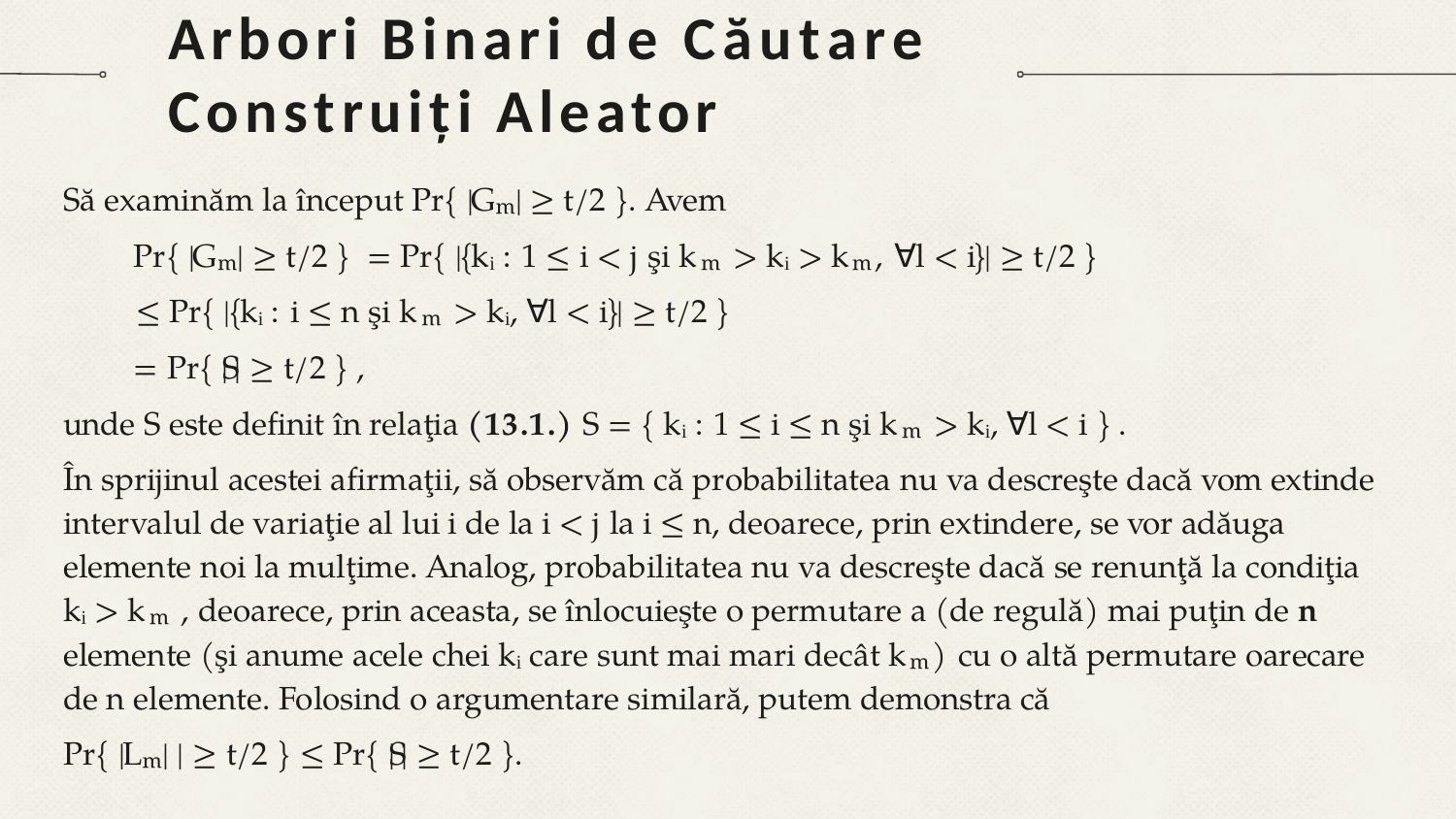

# Arbori Binari de Căutare Construiți Aleator
Să examinăm la început Pr{ |Gₘ| ≥ t/2 }. Avem
Pr{ |Gₘ| ≥ t/2 } = Pr{ |{kᵢ : 1 ≤ i < j şi kₘ > kᵢ > kₘ, ∀l < i}| ≥ t/2 }
≤ Pr{ |{kᵢ : i ≤ n şi kₘ > kᵢ, ∀l < i}| ≥ t/2 }
= Pr{ |S| ≥ t/2 } ,
unde S este deﬁnit în relaţia (13.1.) S = { kᵢ : 1 ≤ i ≤ n şi kₘ > kᵢ, ∀l < i } .
În sprijinul acestei aﬁrmaţii, să observăm că probabilitatea nu va descreşte dacă vom extinde intervalul de variaţie al lui i de la i < j la i ≤ n, deoarece, prin extindere, se vor adăuga elemente noi la mulţime. Analog, probabilitatea nu va descreşte dacă se renunţă la condiţia kᵢ > kₘ , deoarece, prin aceasta, se înlocuieşte o permutare a (de regulă) mai puţin de n elemente (şi anume acele chei kᵢ care sunt mai mari decât kₘ) cu o altă permutare oarecare de n elemente. Folosind o argumentare similară, putem demonstra că
Pr{ |Lₘ| | ≥ t/2 } ≤ Pr{ |S| ≥ t/2 }.